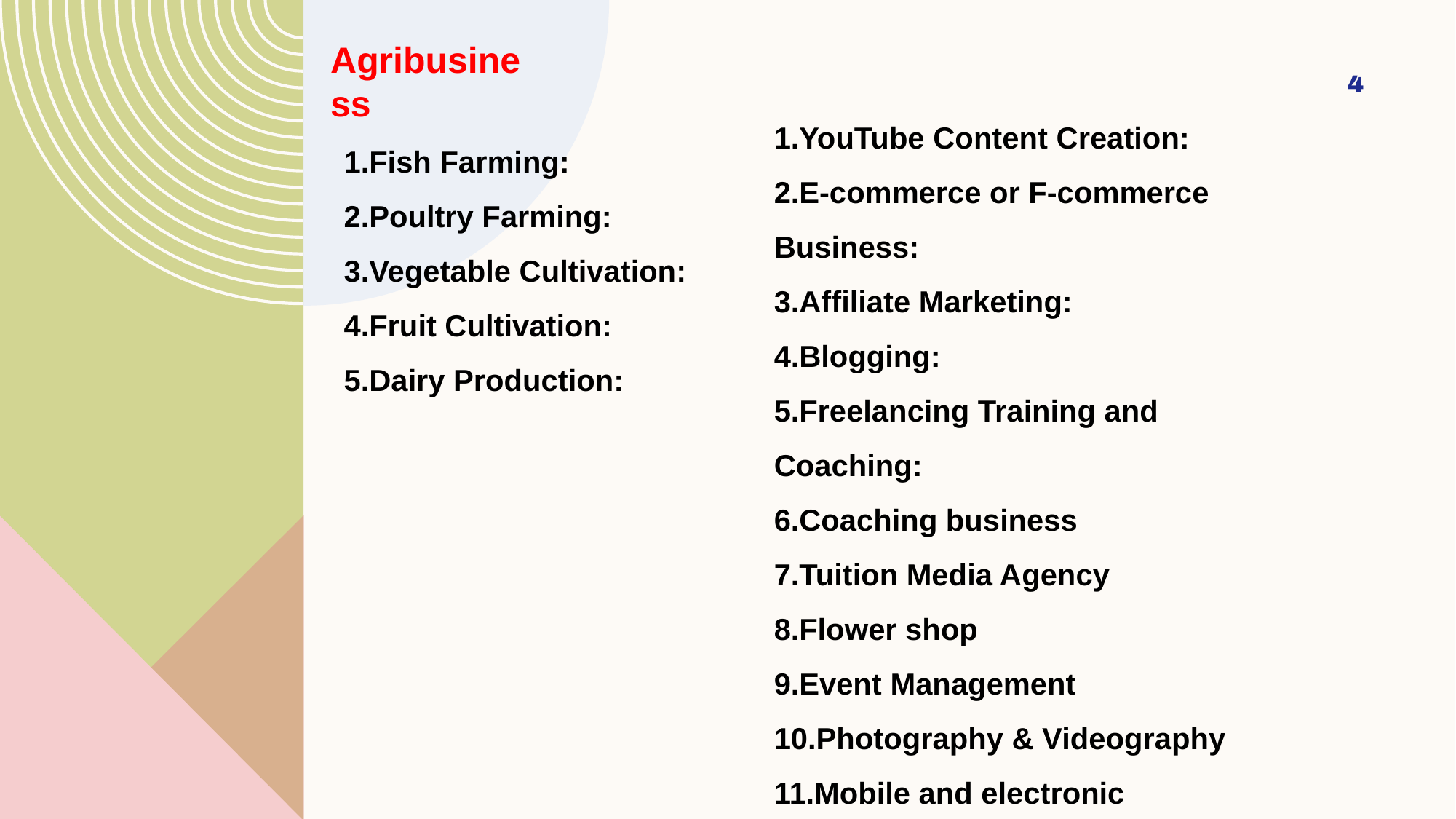

Agribusiness
4
YouTube Content Creation:
E-commerce or F-commerce Business:
Affiliate Marketing:
Blogging:
Freelancing Training and Coaching:
Coaching business
Tuition Media Agency
Flower shop
Event Management
Photography & Videography
Mobile and electronic accessories
Gift shop

Fish Farming:
Poultry Farming:
Vegetable Cultivation:
Fruit Cultivation:
Dairy Production: